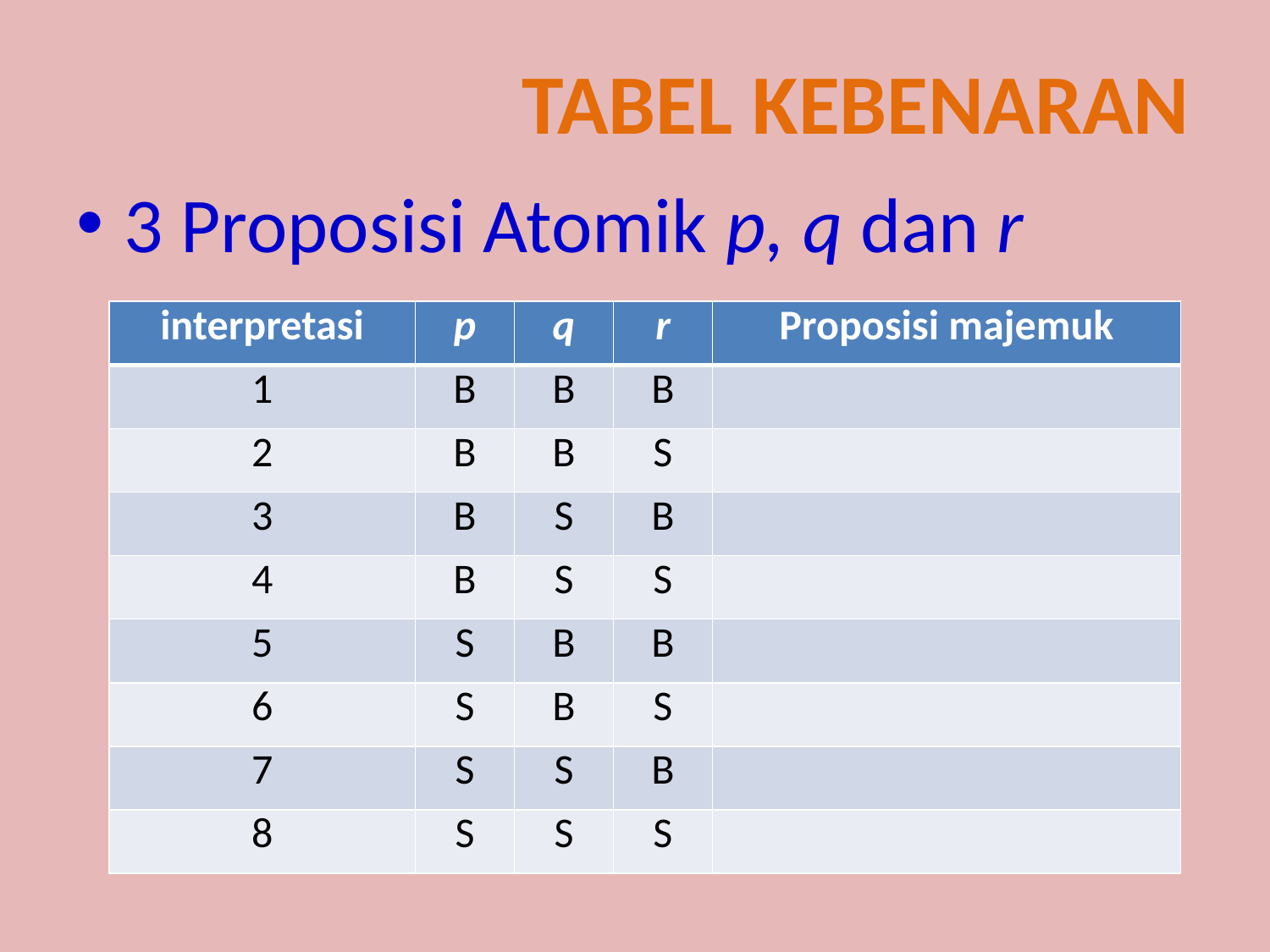

Tabel kebenaran
3 Proposisi Atomik p, q dan r

| interpretasi | p | q | r | Proposisi majemuk |
| --- | --- | --- | --- | --- |
| 1 | B | B | B |  |
| 2 | B | B | S |  |
| 3 | B | S | B |  |
| 4 | B | S | S |  |
| 5 | S | B | B |  |
| 6 | S | B | S |  |
| 7 | S | S | B |  |
| 8 | S | S | S |  |